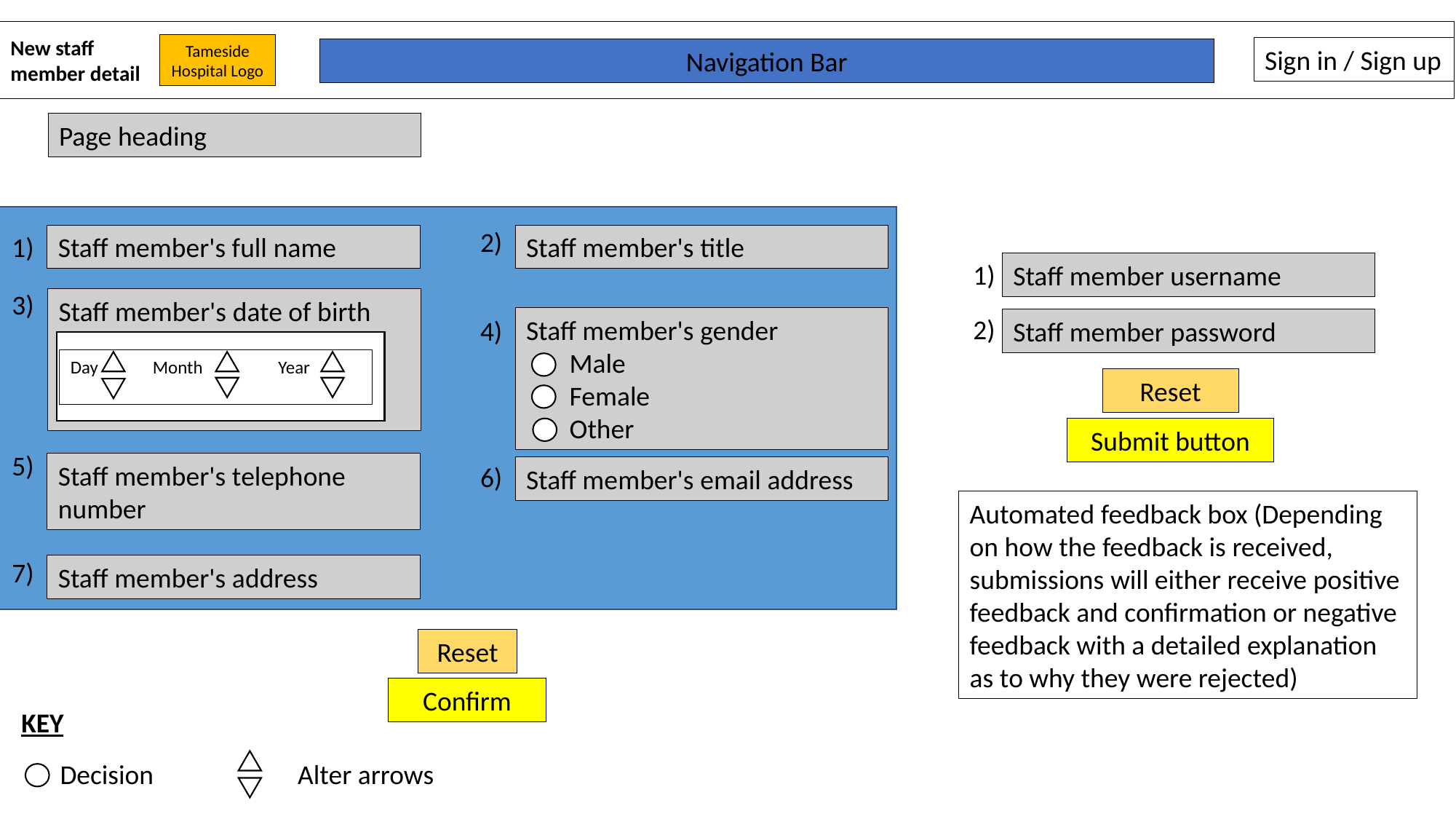

New staff member detail
Tameside Hospital Logo
Sign in / Sign up
Navigation Bar
Page heading

2)
1)
Staff member's full name
Staff member's title
1)
Staff member username
3)
Staff member's date of birth

2)
Staff member's gender
       Male
       Female
       Other
4)
Staff member password

Day             Month                  Year

Reset

Submit button
5)
Staff member's telephone number
6)
Staff member's email address
Automated feedback box (Depending on how the feedback is received, submissions will either receive positive feedback and confirmation or negative feedback with a detailed explanation as to why they were rejected)
7)
Staff member's address
Reset
Confirm
KEY

Decision
Alter arrows